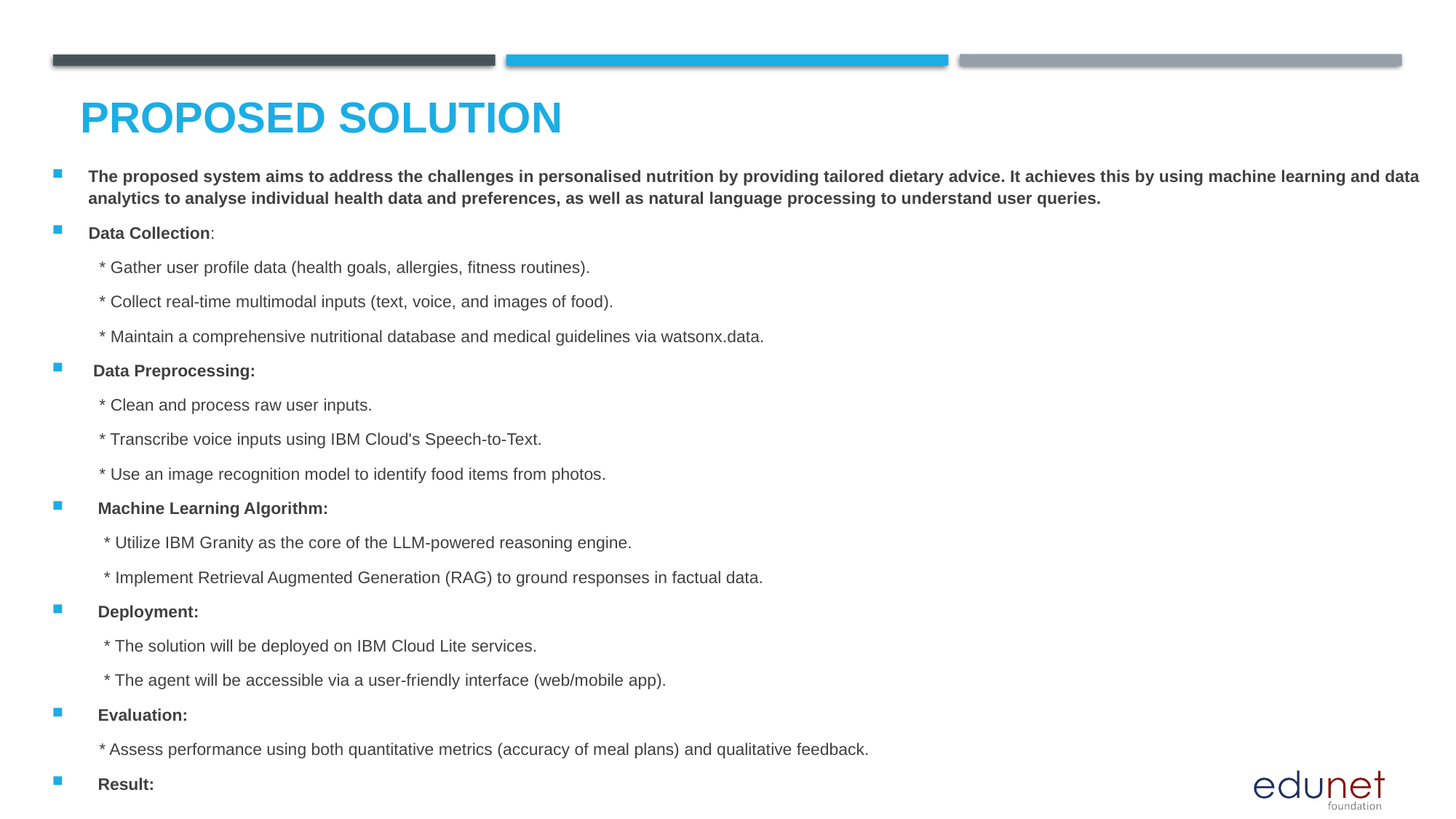

# Proposed Solution

The proposed system aims to address the challenges in personalised nutrition by providing tailored dietary advice. It achieves this by using machine learning and data analytics to analyse individual health data and preferences, as well as natural language processing to understand user queries.
Data Collection:
          * Gather user profile data (health goals, allergies, fitness routines).
          * Collect real-time multimodal inputs (text, voice, and images of food).
          * Maintain a comprehensive nutritional database and medical guidelines via watsonx.data.
 Data Preprocessing:
          * Clean and process raw user inputs.
          * Transcribe voice inputs using IBM Cloud's Speech-to-Text.
          * Use an image recognition model to identify food items from photos.
  Machine Learning Algorithm:
           * Utilize IBM Granity as the core of the LLM-powered reasoning engine.
           * Implement Retrieval Augmented Generation (RAG) to ground responses in factual data.
  Deployment:
           * The solution will be deployed on IBM Cloud Lite services.
           * The agent will be accessible via a user-friendly interface (web/mobile app).
  Evaluation:
          * Assess performance using both quantitative metrics (accuracy of meal plans) and qualitative feedback.
  Result: